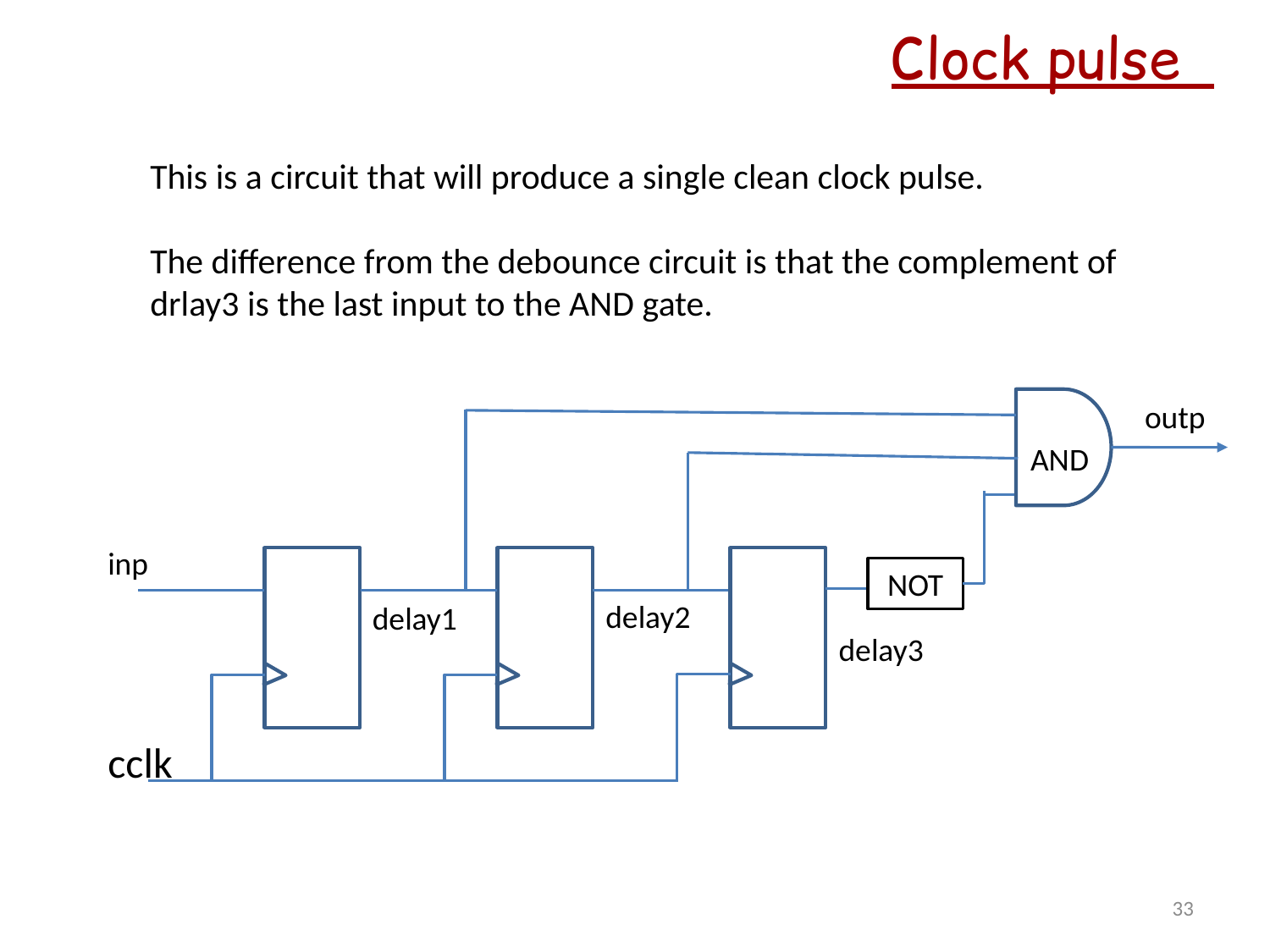

Clock pulse
This is a circuit that will produce a single clean clock pulse.

The difference from the debounce circuit is that the complement of drlay3 is the last input to the AND gate.

outp
AND
inp

NOT
delay2
delay1
delay3
cclk
33